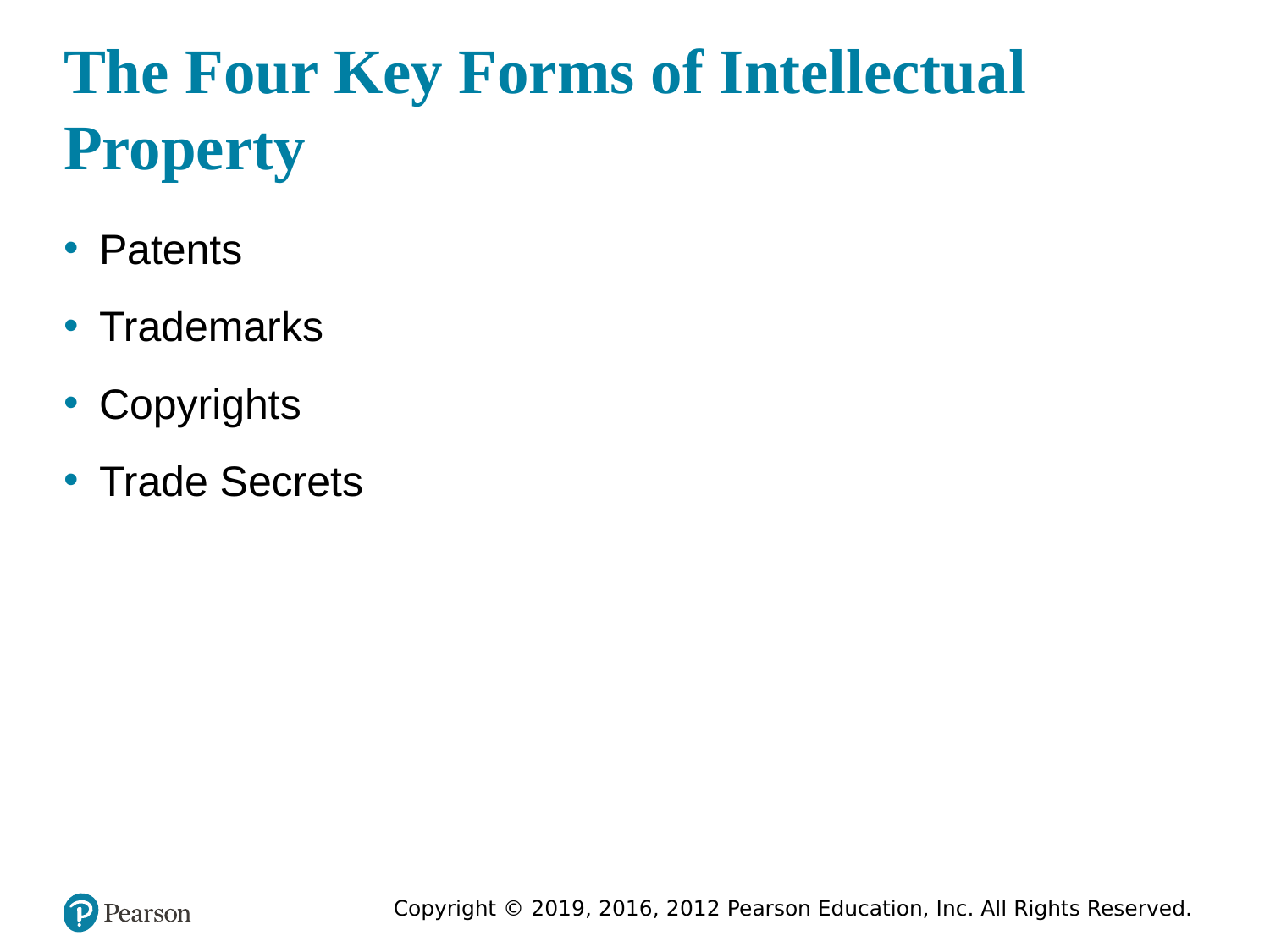

# The Four Key Forms of Intellectual Property
Patents
Trademarks
Copyrights
Trade Secrets